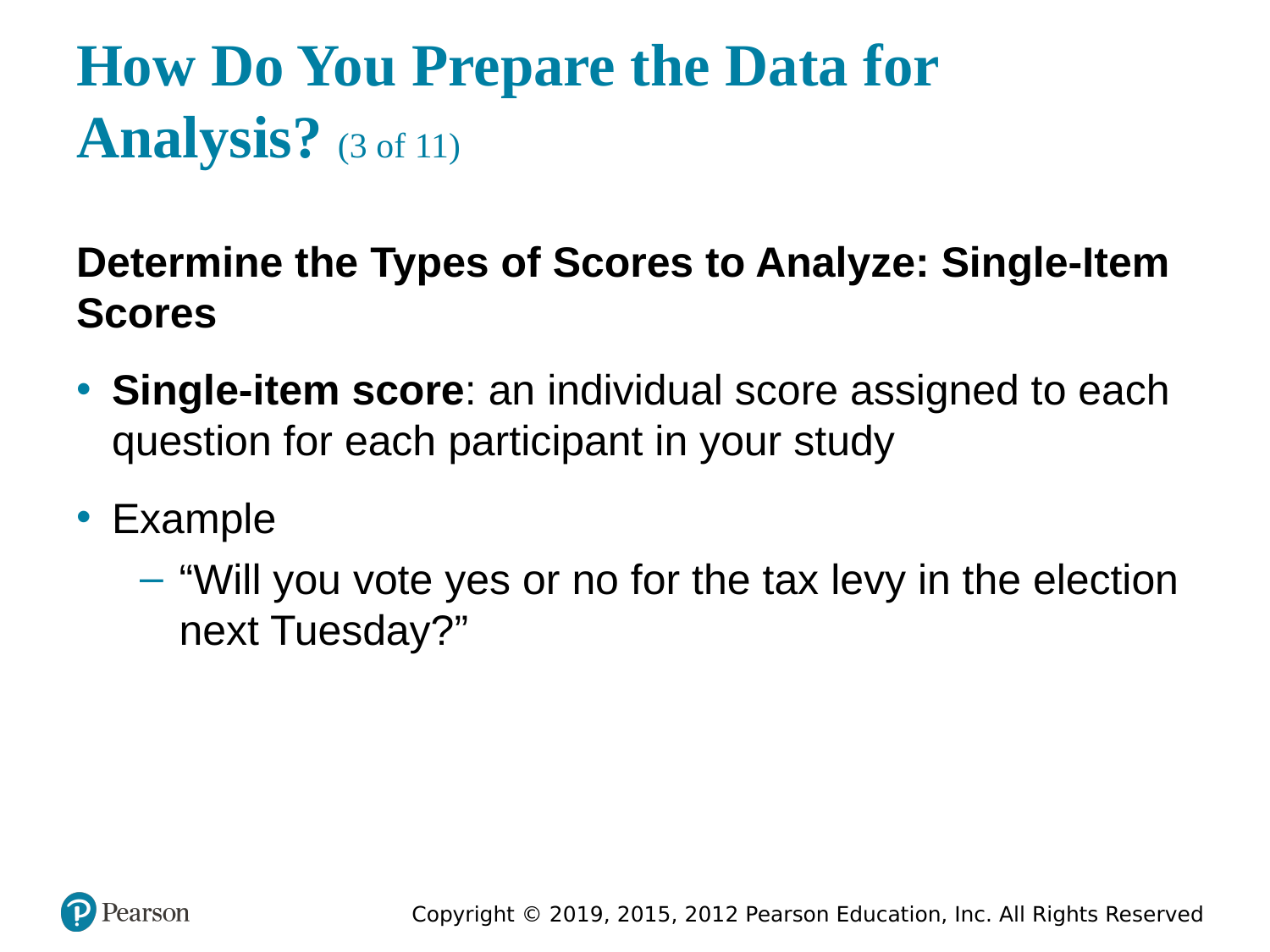

# How Do You Prepare the Data for Analysis? (3 of 11)
Determine the Types of Scores to Analyze: Single-Item Scores
Single-item score: an individual score assigned to each question for each participant in your study
Example
“Will you vote yes or no for the tax levy in the election next Tuesday?”